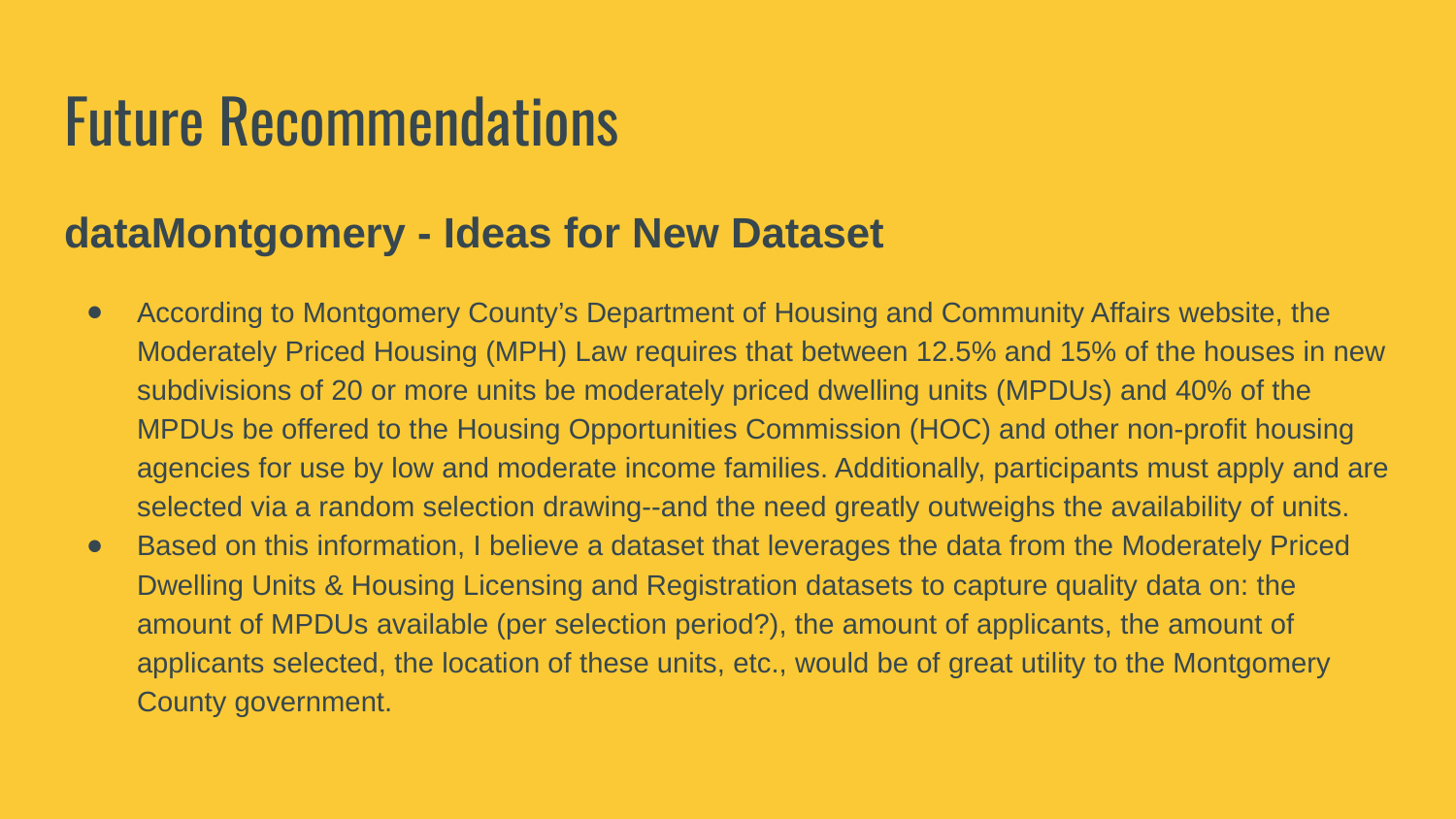

# Future Recommendations
dataMontgomery - Ideas for New Dataset
According to Montgomery County’s Department of Housing and Community Affairs website, the Moderately Priced Housing (MPH) Law requires that between 12.5% and 15% of the houses in new subdivisions of 20 or more units be moderately priced dwelling units (MPDUs) and 40% of the MPDUs be offered to the Housing Opportunities Commission (HOC) and other non-profit housing agencies for use by low and moderate income families. Additionally, participants must apply and are selected via a random selection drawing--and the need greatly outweighs the availability of units.
Based on this information, I believe a dataset that leverages the data from the Moderately Priced Dwelling Units & Housing Licensing and Registration datasets to capture quality data on: the amount of MPDUs available (per selection period?), the amount of applicants, the amount of applicants selected, the location of these units, etc., would be of great utility to the Montgomery County government.